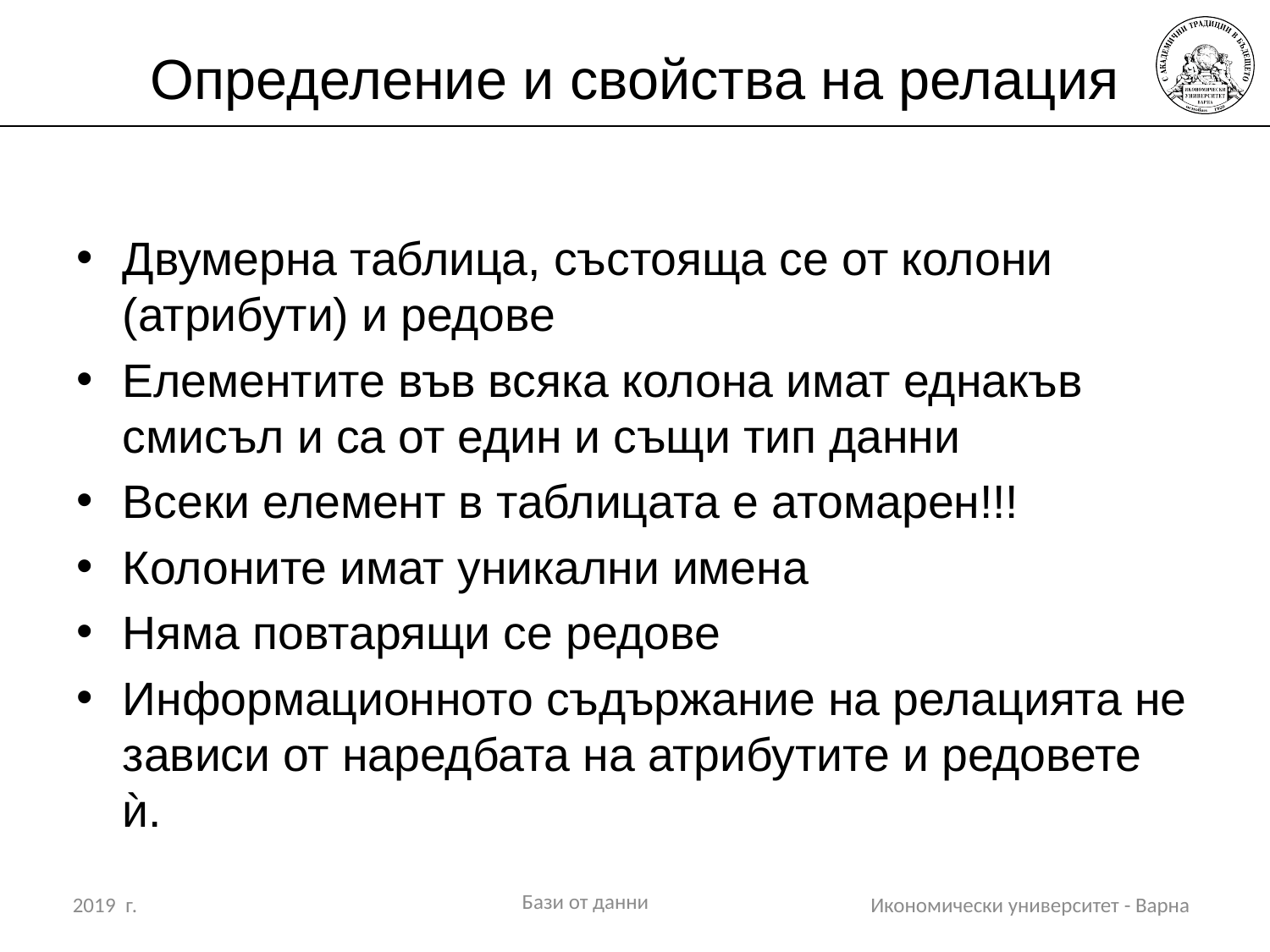

# Определение и свойства на релация
Двумерна таблица, състояща се от колони (атрибути) и редове
Елементите във всяка колона имат еднакъв смисъл и са от един и същи тип данни
Всеки елемент в таблицата е атомарен!!!
Колоните имат уникални имена
Няма повтарящи се редове
Информационното съдържание на релацията не зависи от наредбата на атрибутите и редовете ѝ.

Бази от данни
2019  г.
Икономически университет - Варна